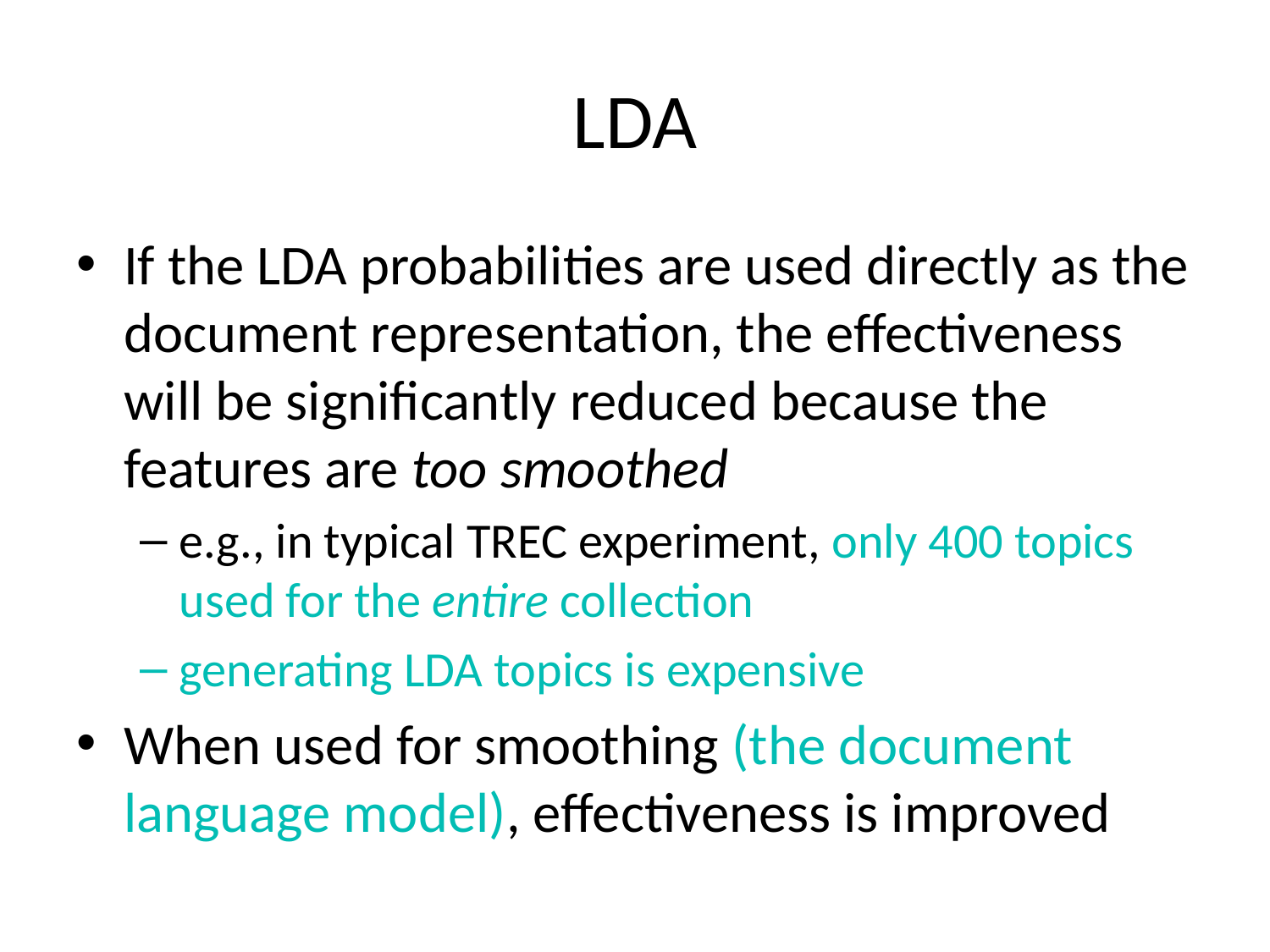

# LDA
If the LDA probabilities are used directly as the document representation, the effectiveness will be significantly reduced because the features are too smoothed
e.g., in typical TREC experiment, only 400 topics used for the entire collection
generating LDA topics is expensive
When used for smoothing (the document language model), effectiveness is improved